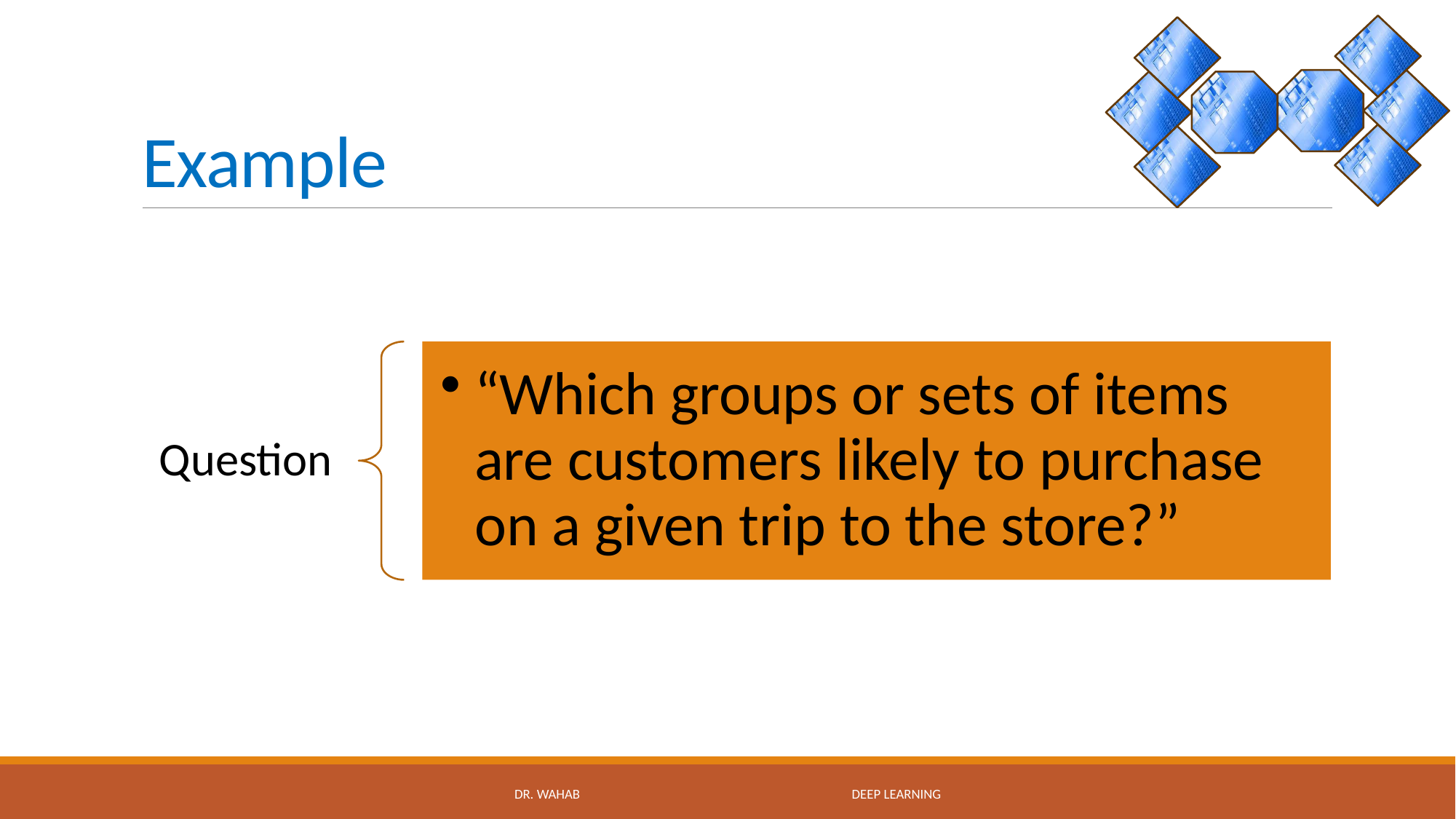

# Example
Question
“Which groups or sets of items are customers likely to purchase on a given trip to the store?”
DR. WAHAB                                                                                        Deep Learning